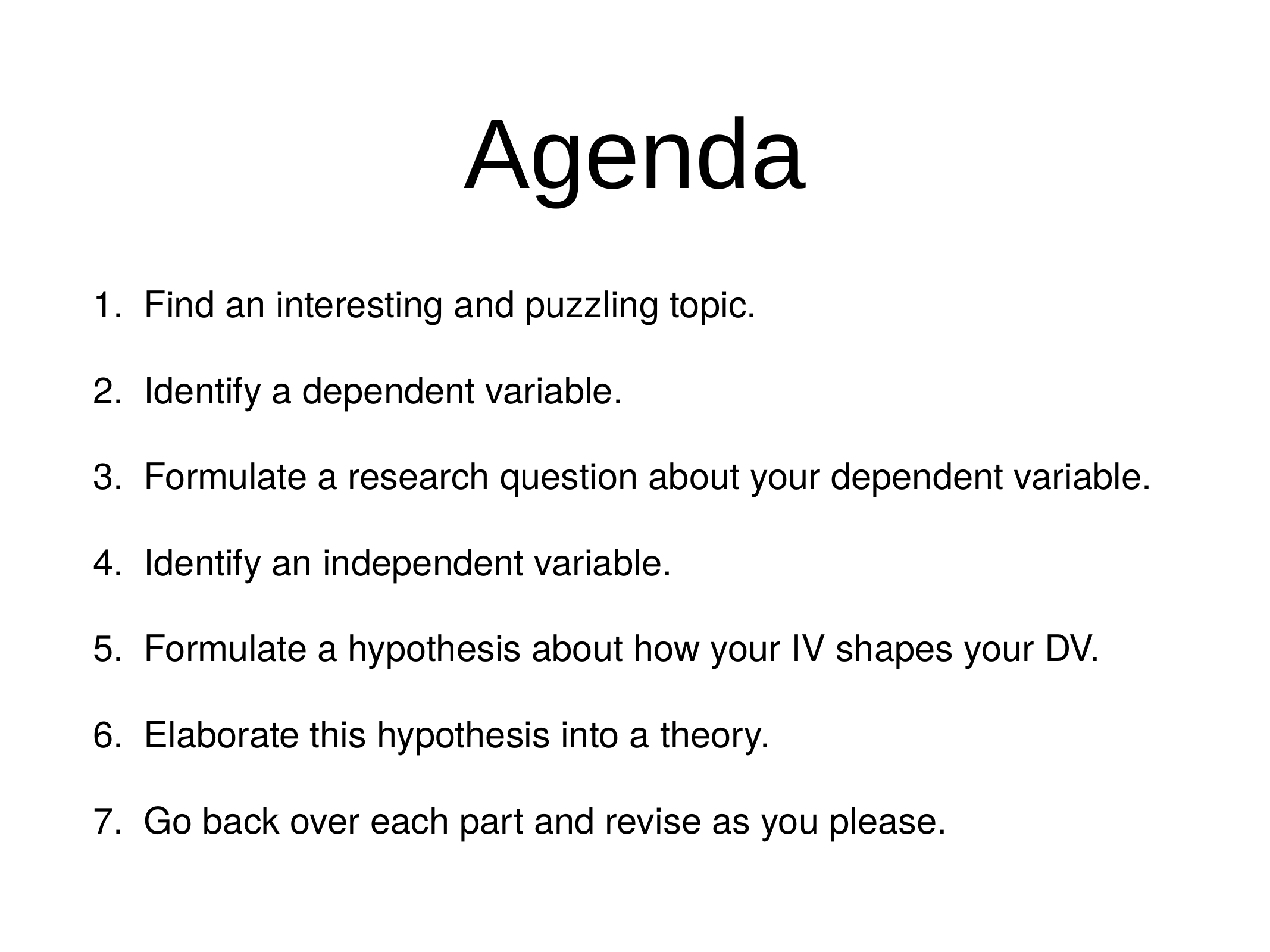

# Agenda
Find an interesting and puzzling topic.
Identify a dependent variable.
Formulate a research question about your dependent variable.
Identify an independent variable.
Formulate a hypothesis about how your IV shapes your DV.
Elaborate this hypothesis into a theory.
Go back over each part and revise as you please.